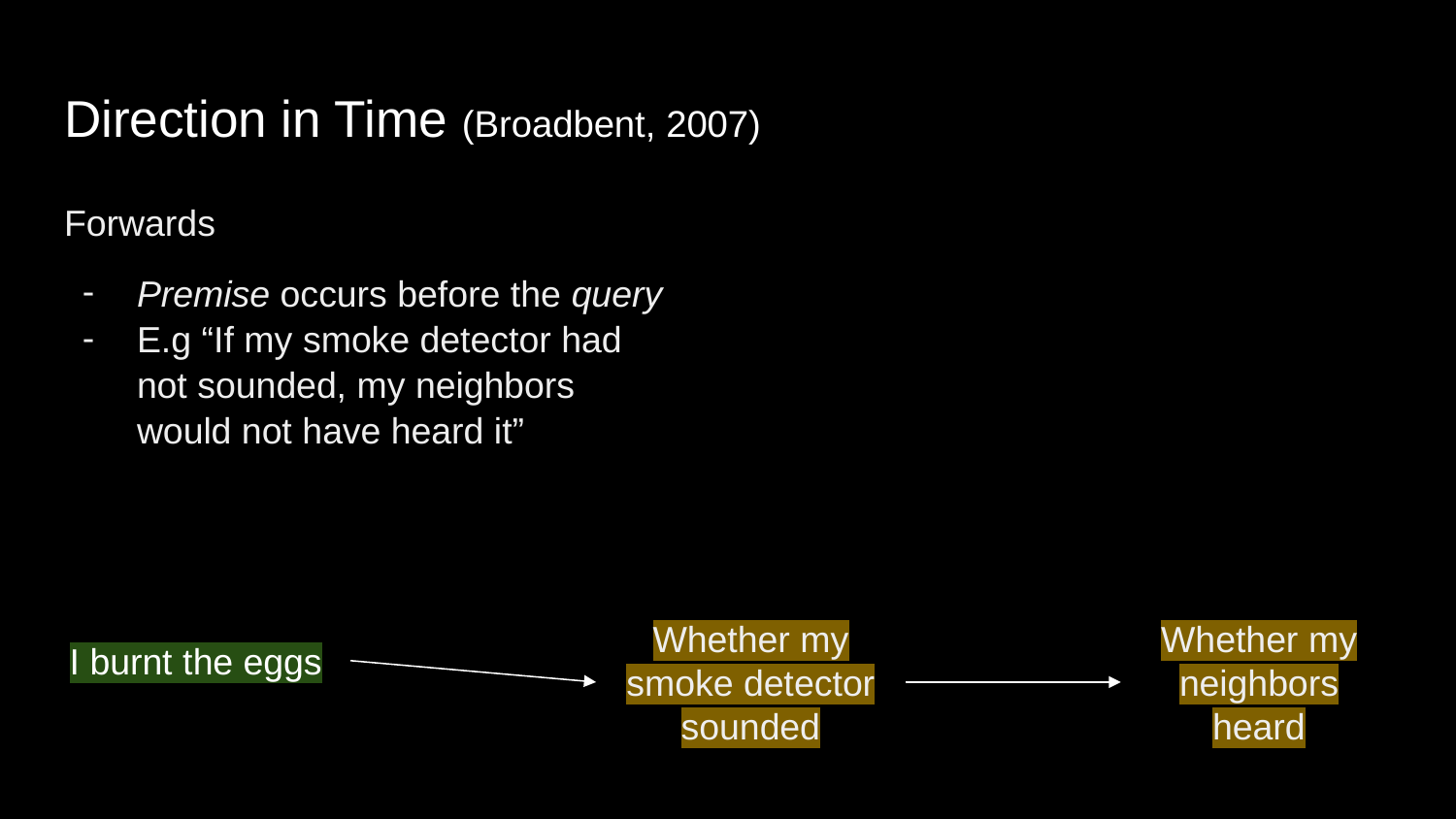

# Direction in Time (Broadbent, 2007)
Forwards
Premise occurs before the query
E.g “If my smoke detector had not sounded, my neighbors would not have heard it”

Whether my smoke detector sounded
Whether my neighbors heard
I burnt the eggs